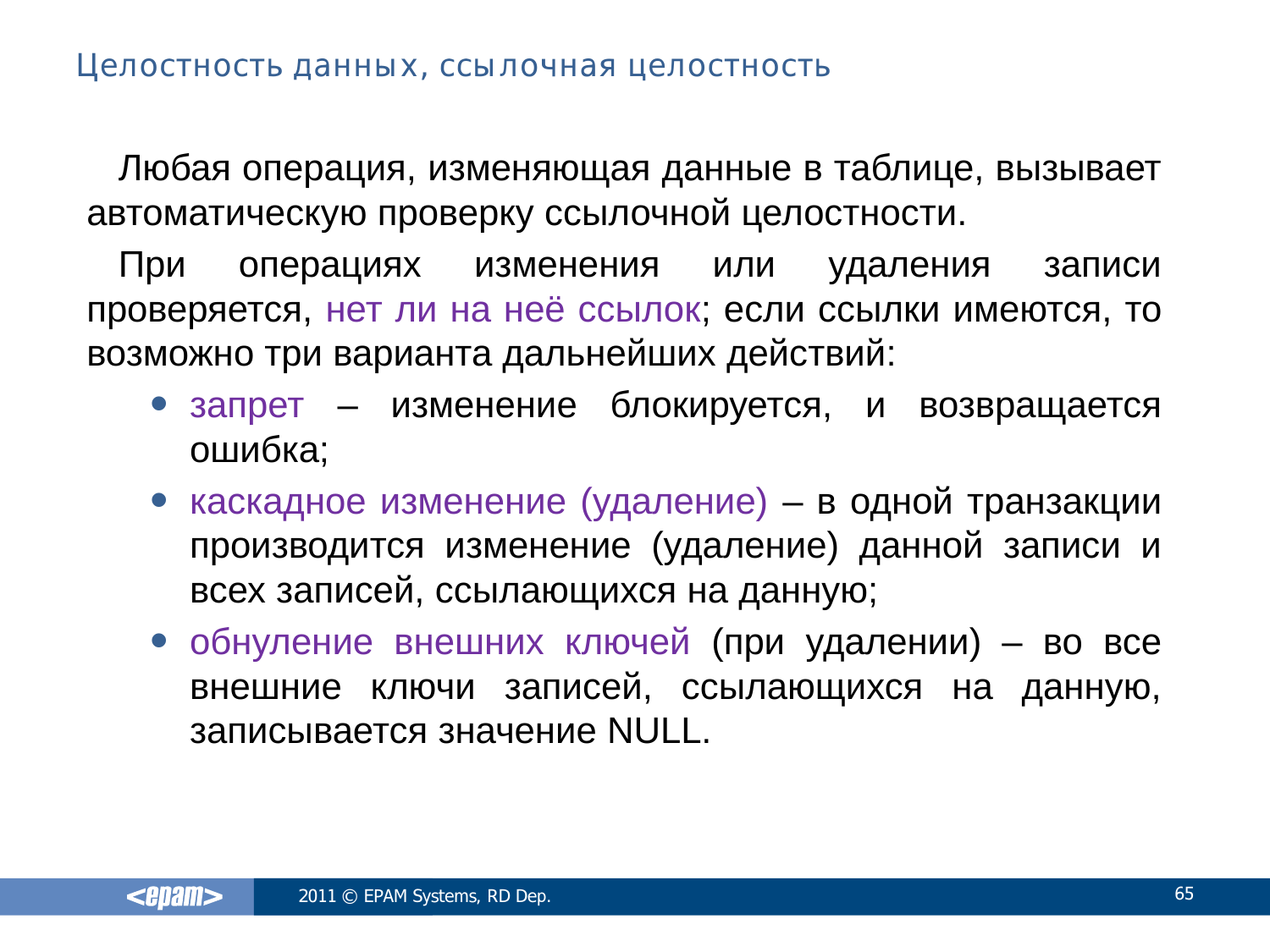

# Целостность данных, ссылочная целостность
Любая операция, изменяющая данные в таблице, вызывает автоматическую проверку ссылочной целостности.
При операциях изменения или удаления записи проверяется, нет ли на неё ссылок; если ссылки имеются, то возможно три варианта дальнейших действий:
запрет – изменение блокируется, и возвращается ошибка;
каскадное изменение (удаление) – в одной транзакции производится изменение (удаление) данной записи и всех записей, ссылающихся на данную;
обнуление внешних ключей (при удалении) – во все внешние ключи записей, ссылающихся на данную, записывается значение NULL.
65
2011 © EPAM Systems, RD Dep.